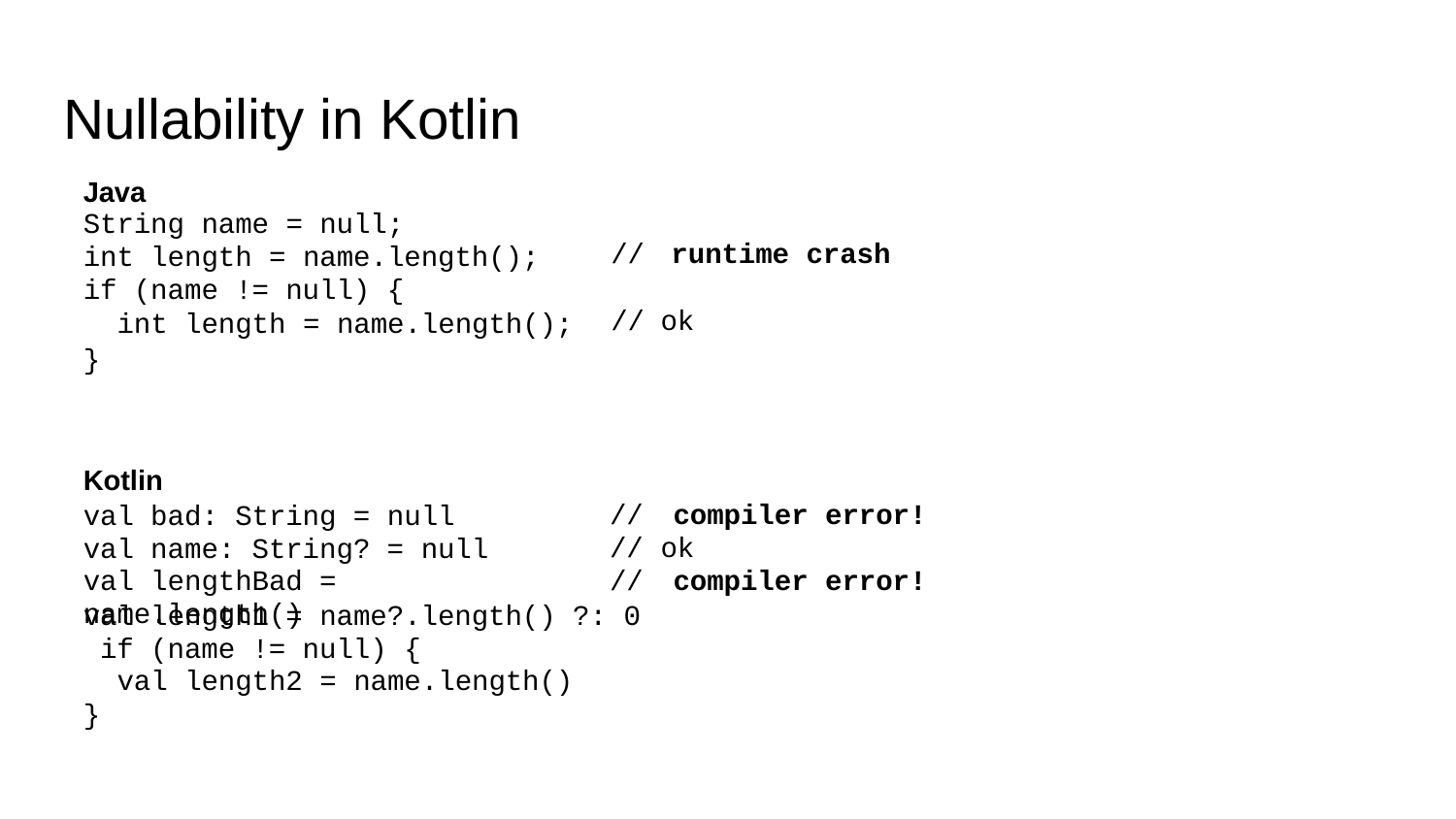

# Nullability in Kotlin
| Java |  |  |
| --- | --- | --- |
| String name = null; int length = name.length(); | // | runtime crash |
| if (name != null) { int length = name.length(); | // | ok |
}
Kotlin
val bad: String = null  val name: String? = null
val lengthBad = name.length()
//	compiler error!
// ok
//	compiler error!
val length1 = name?.length() ?: 0  if (name != null) {
val length2 = name.length()
}